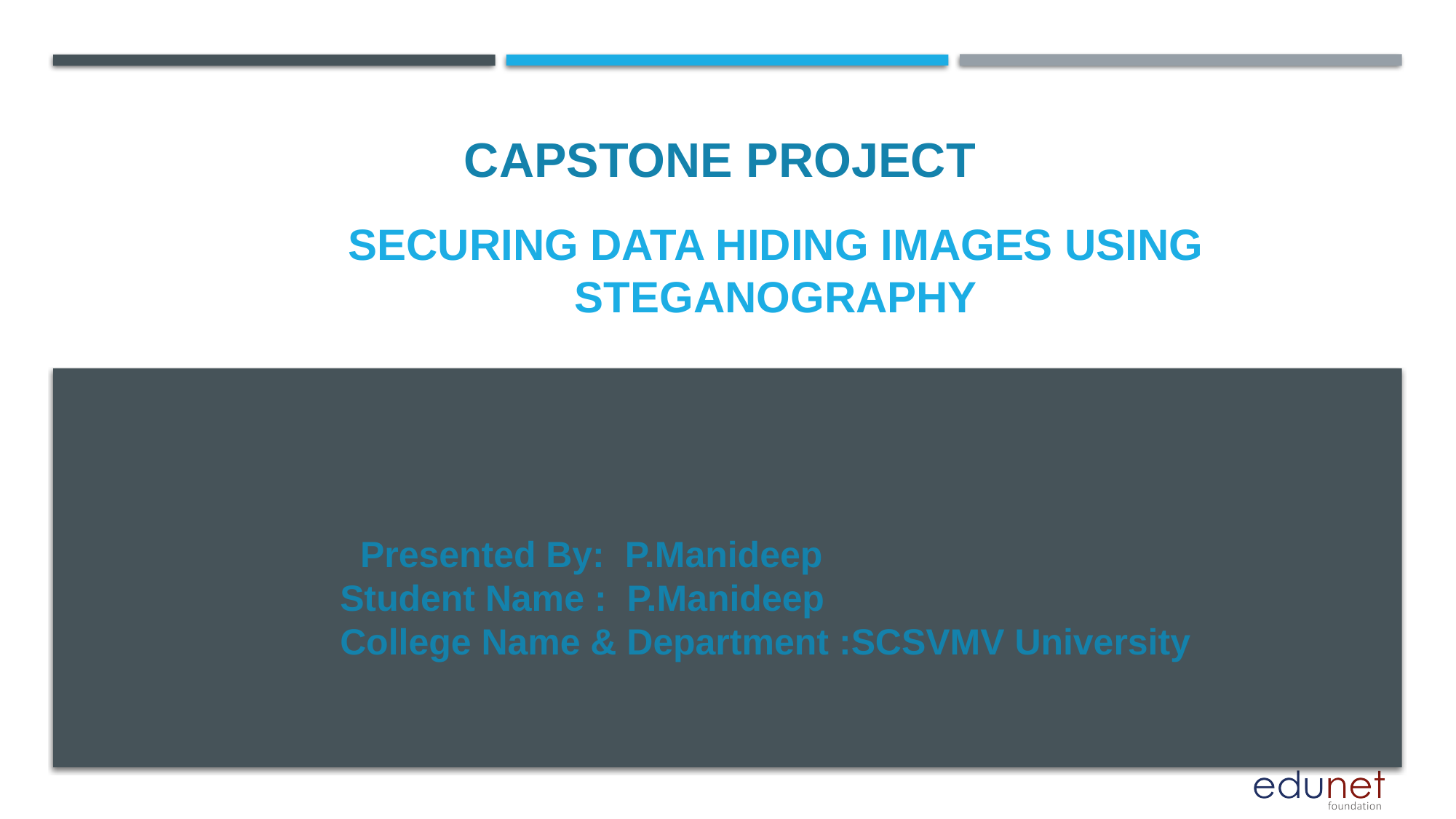

CAPSTONE PROJECT
# Securing data hiding images using steganography
  Presented By:  P.Manideep
Student Name :  P.Manideep
College Name & Department :SCSVMV University